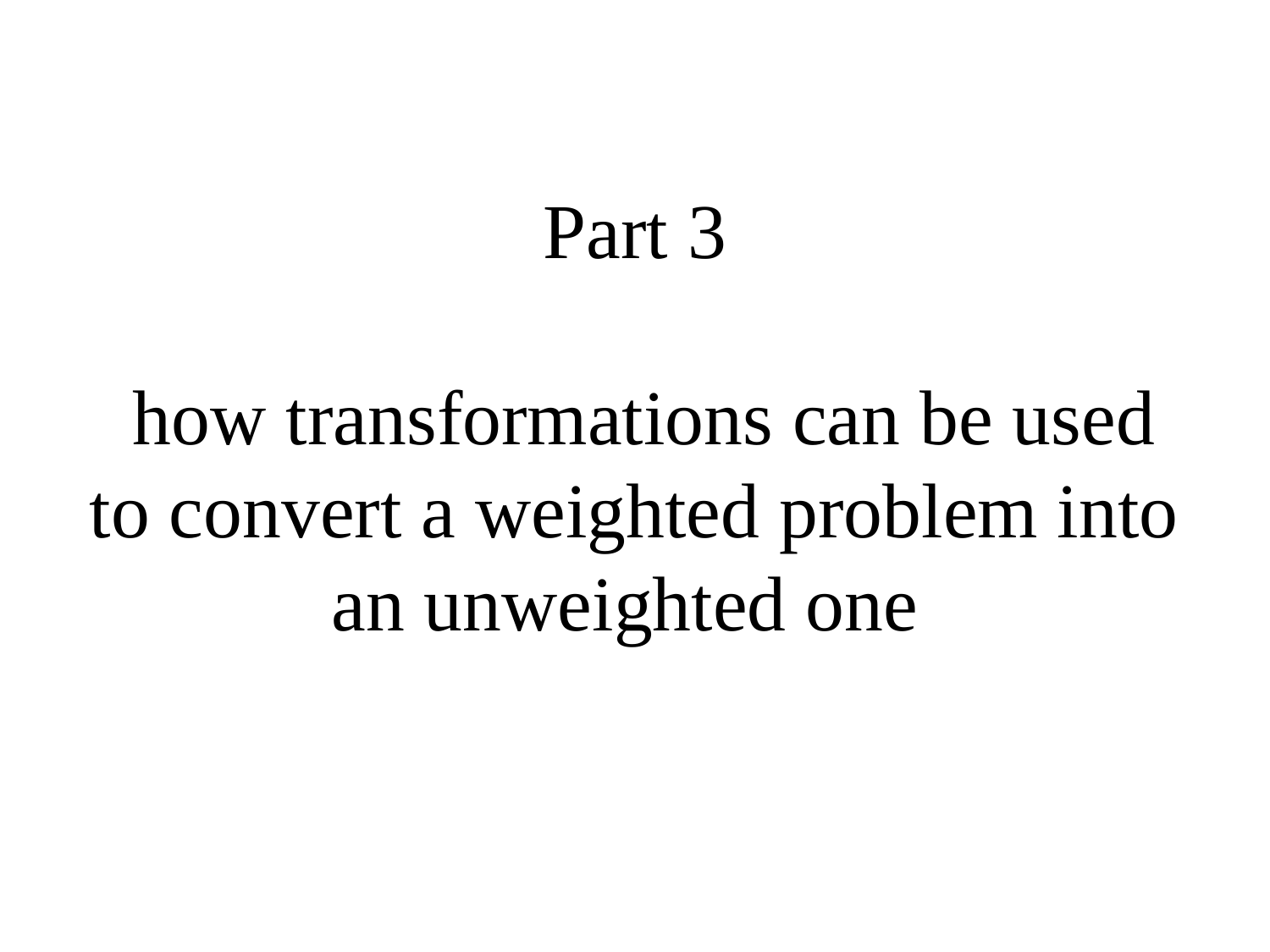

# Part 3 how transformations can be used to convert a weighted problem into an unweighted one